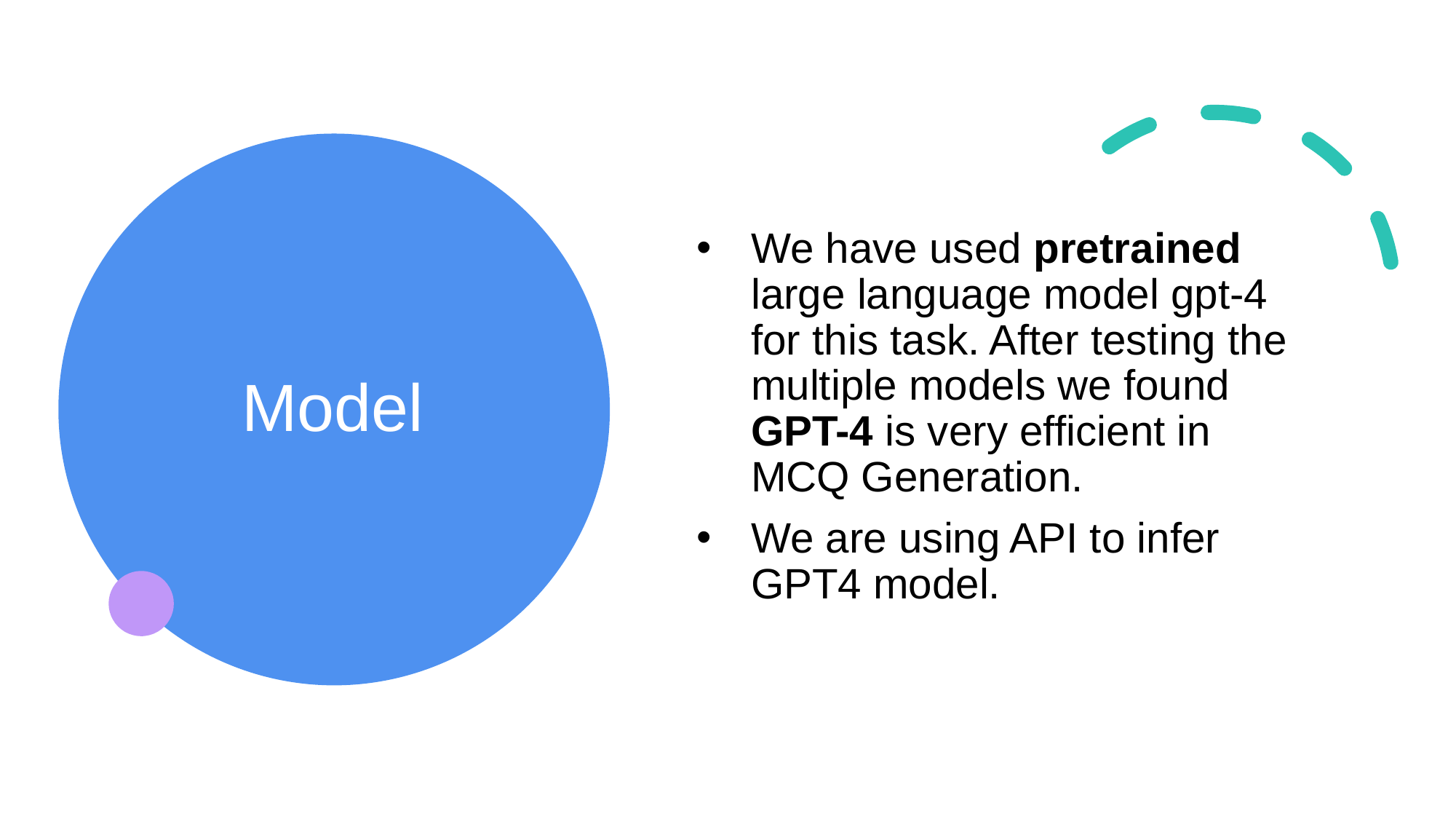

# Model
We have used pretrained large language model gpt-4 for this task. After testing the multiple models we found GPT-4 is very efficient in MCQ Generation.
We are using API to infer GPT4 model.